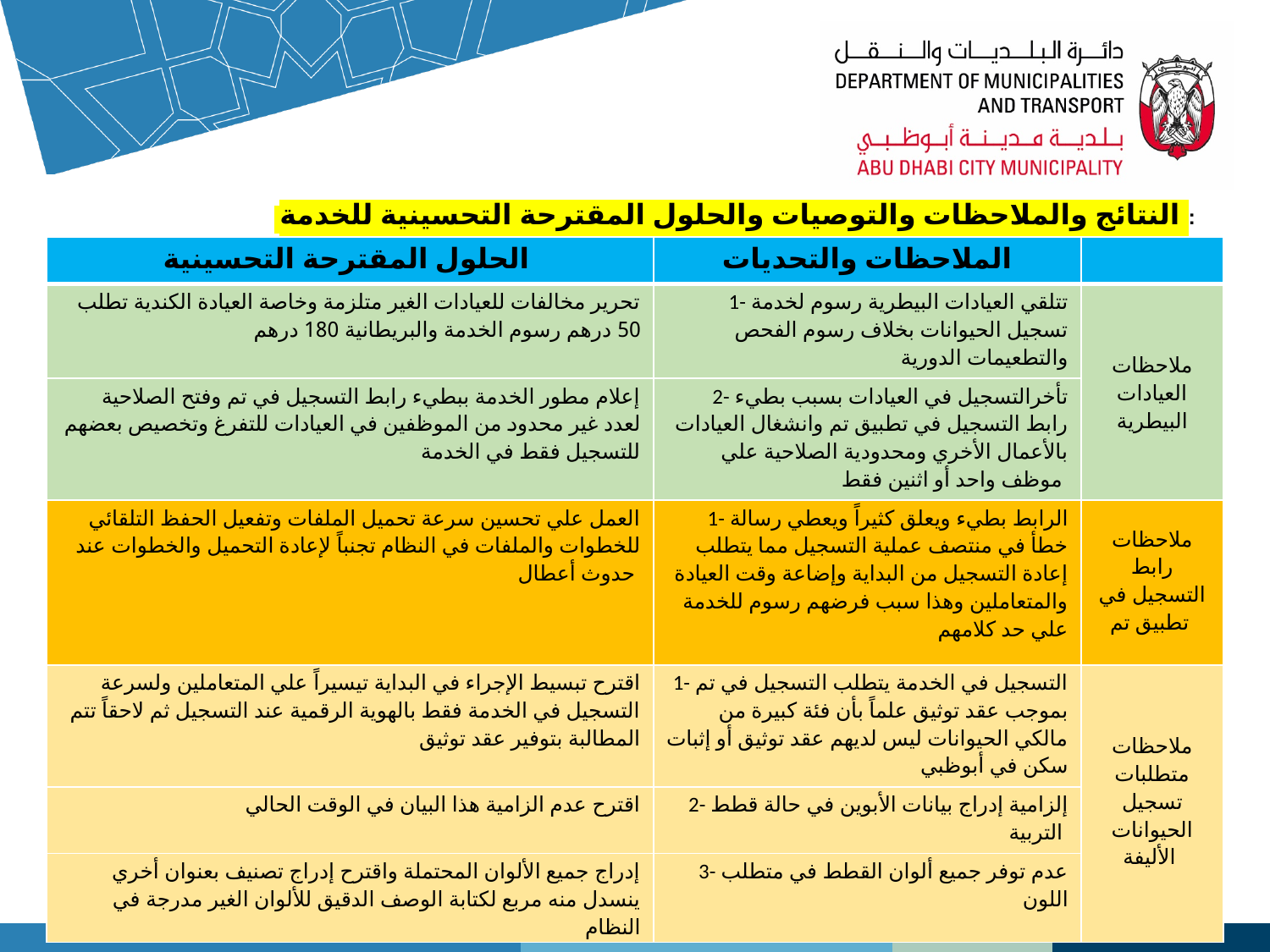

النتائج والملاحظات والتوصيات والحلول المقترحة التحسينية للخدمة :
| الحلول المقترحة التحسينية | الملاحظات والتحديات |  |
| --- | --- | --- |
| تحرير مخالفات للعيادات الغير متلزمة وخاصة العيادة الكندية تطلب 50 درهم رسوم الخدمة والبريطانية 180 درهم | 1- تتلقي العيادات البيطرية رسوم لخدمة تسجيل الحيوانات بخلاف رسوم الفحص والتطعيمات الدورية | ملاحظات العيادات البيطرية |
| إعلام مطور الخدمة ببطيء رابط التسجيل في تم وفتح الصلاحية لعدد غير محدود من الموظفين في العيادات للتفرغ وتخصيص بعضهم للتسجيل فقط في الخدمة | 2- تأخرالتسجيل في العيادات بسبب بطيء رابط التسجيل في تطبيق تم وانشغال العيادات بالأعمال الأخري ومحدودية الصلاحية علي موظف واحد أو اثنين فقط |  |
| العمل علي تحسين سرعة تحميل الملفات وتفعيل الحفظ التلقائي للخطوات والملفات في النظام تجنباً لإعادة التحميل والخطوات عند حدوث أعطال | 1- الرابط بطيء ويعلق كثيراً ويعطي رسالة خطأ في منتصف عملية التسجيل مما يتطلب إعادة التسجيل من البداية وإضاعة وقت العيادة والمتعاملين وهذا سبب فرضهم رسوم للخدمة علي حد كلامهم | ملاحظات رابط التسجيل في تطبيق تم |
| اقترح تبسيط الإجراء في البداية تيسيراً علي المتعاملين ولسرعة التسجيل في الخدمة فقط بالهوية الرقمية عند التسجيل ثم لاحقاً تتم المطالبة بتوفير عقد توثيق | 1- التسجيل في الخدمة يتطلب التسجيل في تم بموجب عقد توثيق علماً بأن فئة كبيرة من مالكي الحيوانات ليس لديهم عقد توثيق أو إثبات سكن في أبوظبي | ملاحظات متطلبات تسجيل الحيوانات الأليفة |
| اقترح عدم الزامية هذا البيان في الوقت الحالي | 2- إلزامية إدراج بيانات الأبوين في حالة قطط التربية |  |
| إدراج جميع الألوان المحتملة واقترح إدراج تصنيف بعنوان أخري ينسدل منه مربع لكتابة الوصف الدقيق للألوان الغير مدرجة في النظام | 3- عدم توفر جميع ألوان القطط في متطلب اللون |  |